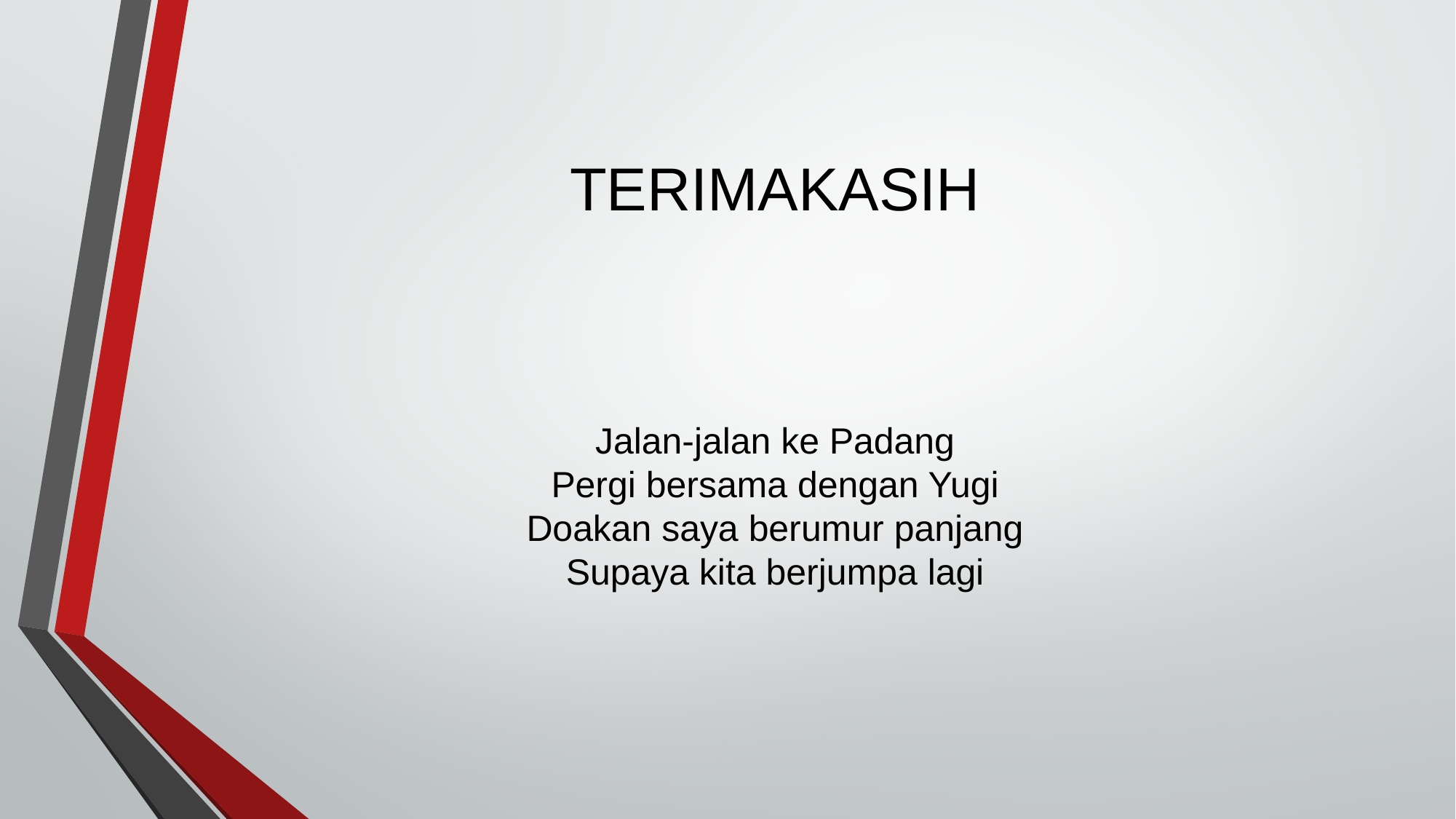

# TERIMAKASIH
Jalan-jalan ke Padang
Pergi bersama dengan Yugi
Doakan saya berumur panjang
Supaya kita berjumpa lagi